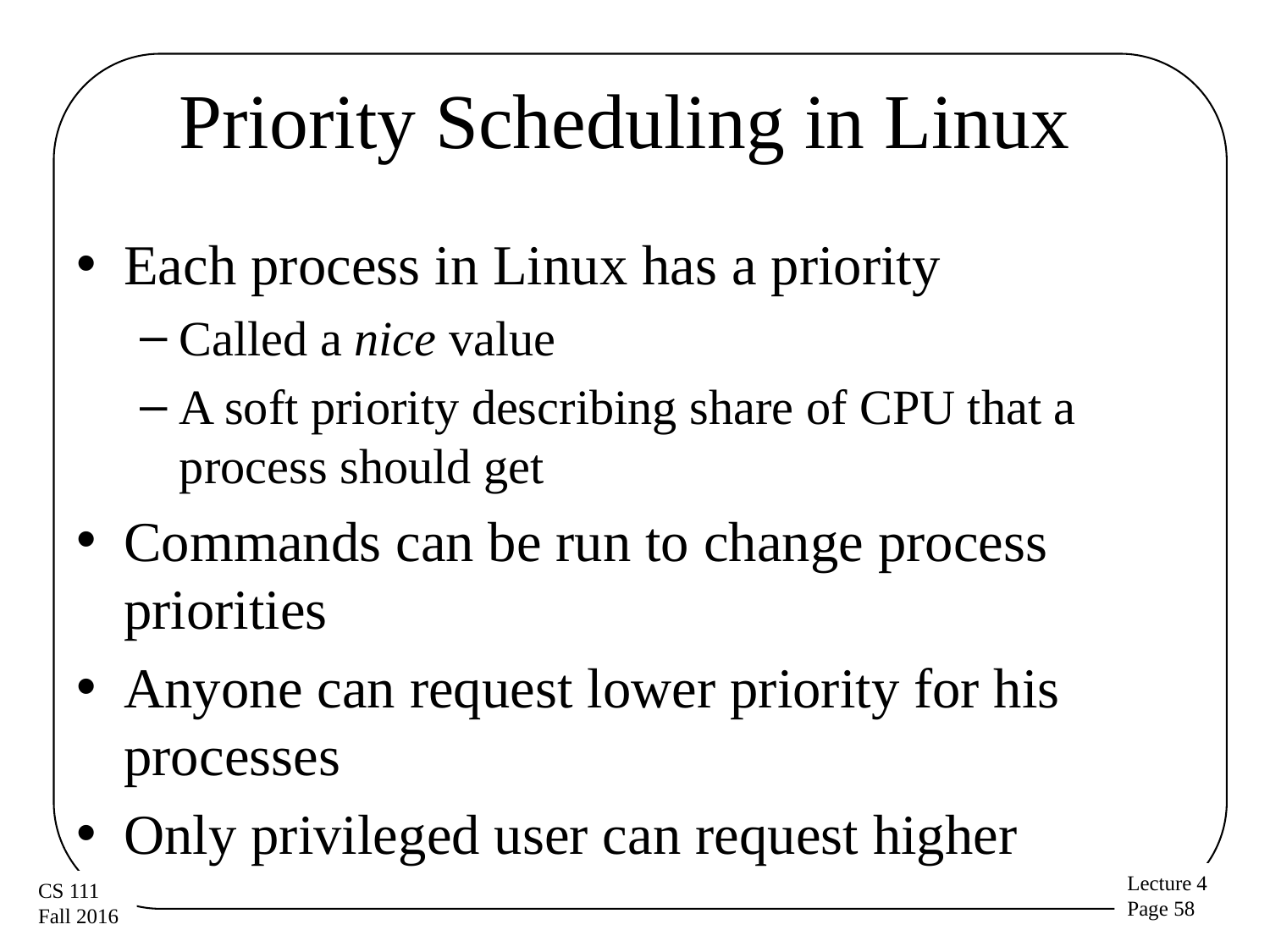

# Priority Scheduling in Linux
Each process in Linux has a priority
Called a nice value
A soft priority describing share of CPU that a process should get
Commands can be run to change process priorities
Anyone can request lower priority for his processes
Only privileged user can request higher